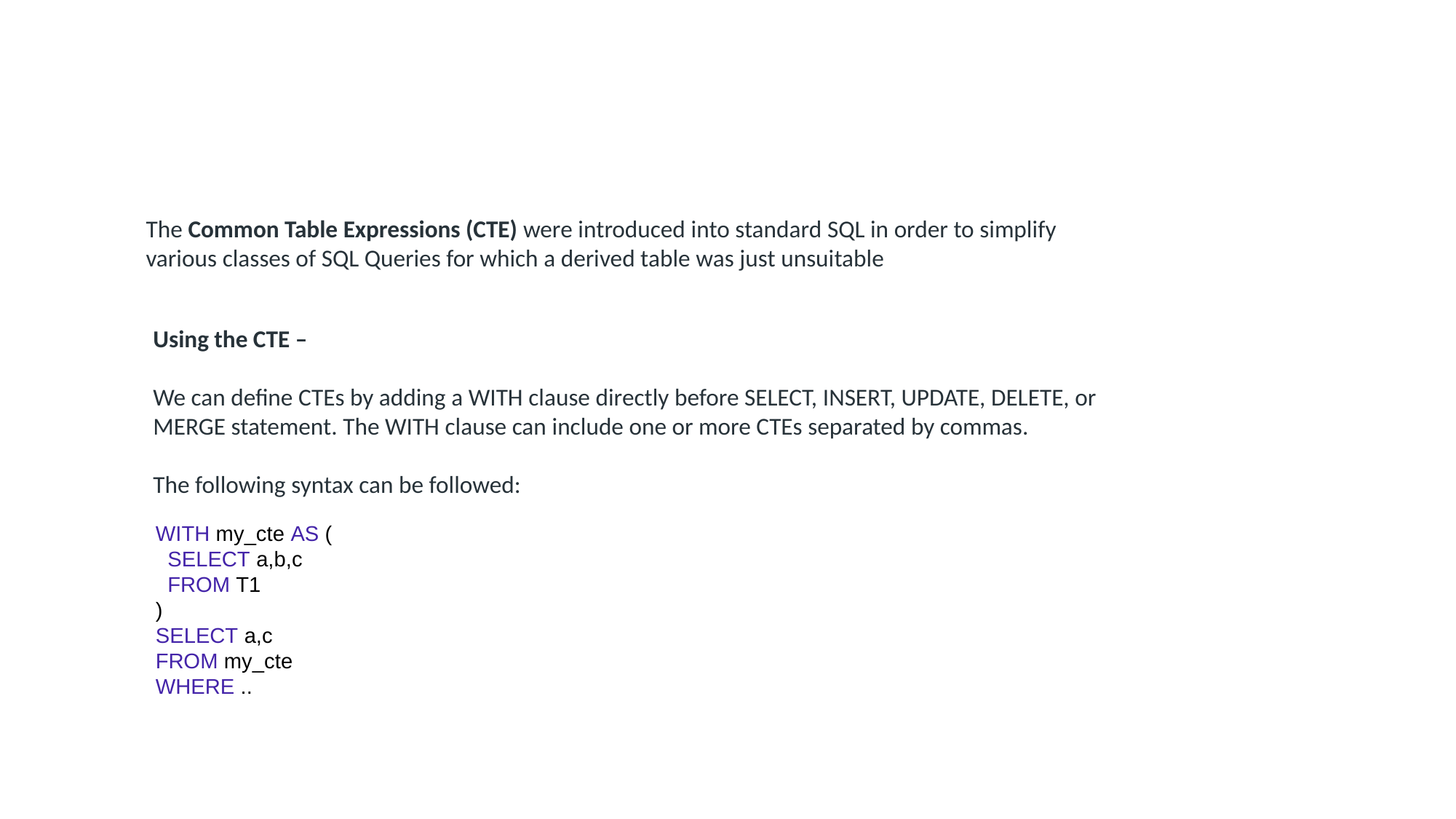

The Common Table Expressions (CTE) were introduced into standard SQL in order to simplify various classes of SQL Queries for which a derived table was just unsuitable

Using the CTE –
We can define CTEs by adding a WITH clause directly before SELECT, INSERT, UPDATE, DELETE, or MERGE statement. The WITH clause can include one or more CTEs separated by commas.

The following syntax can be followed:

WITH my_cte AS (
  SELECT a,b,c
  FROM T1
)
SELECT a,c
FROM my_cte
WHERE ..